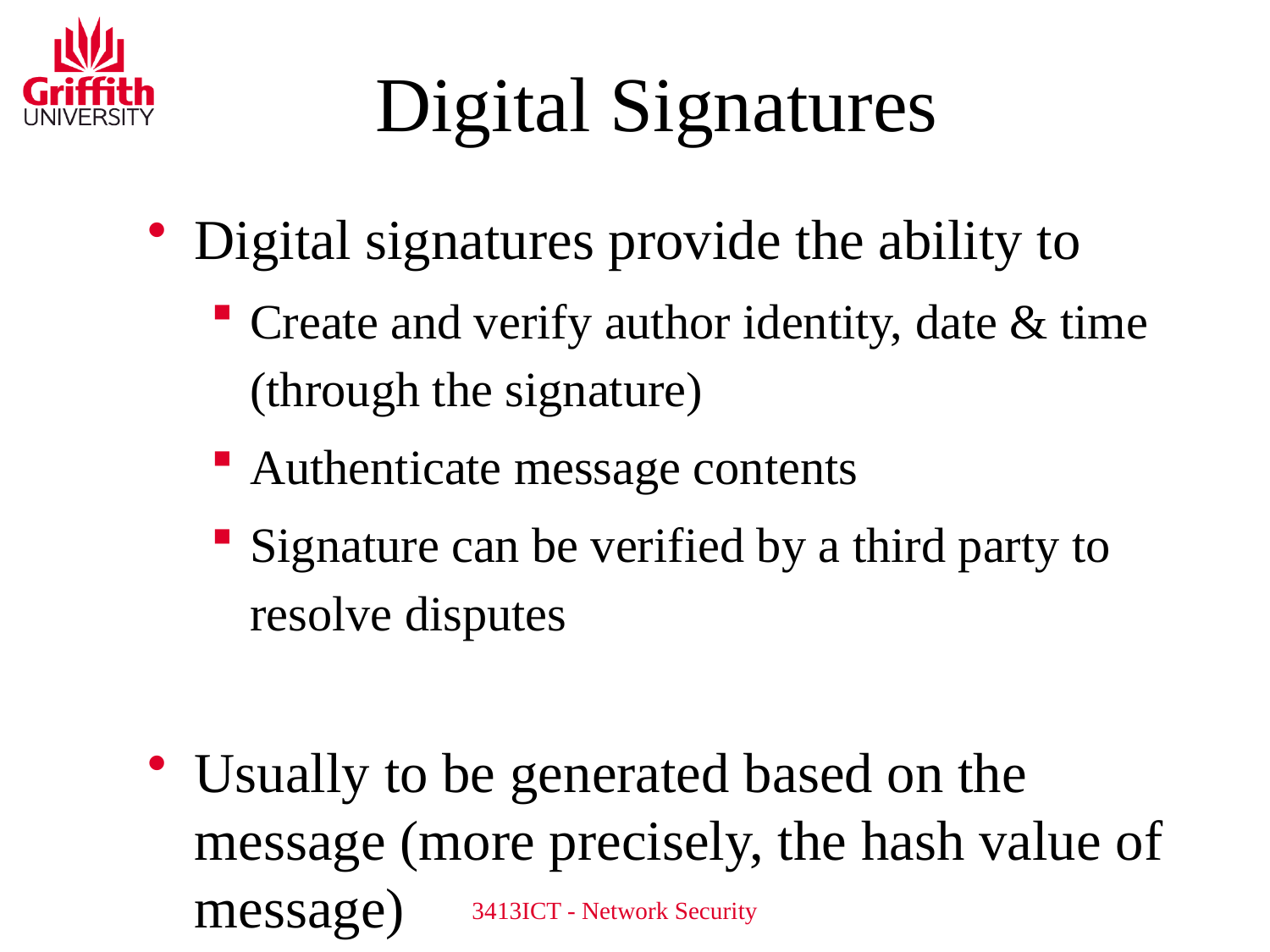

# Digital Signatures
Digital signatures provide the ability to
Create and verify author identity, date & time (through the signature)
Authenticate message contents
Signature can be verified by a third party to resolve disputes

Usually to be generated based on the message (more precisely, the hash value of message)

3413ICT - Network Security